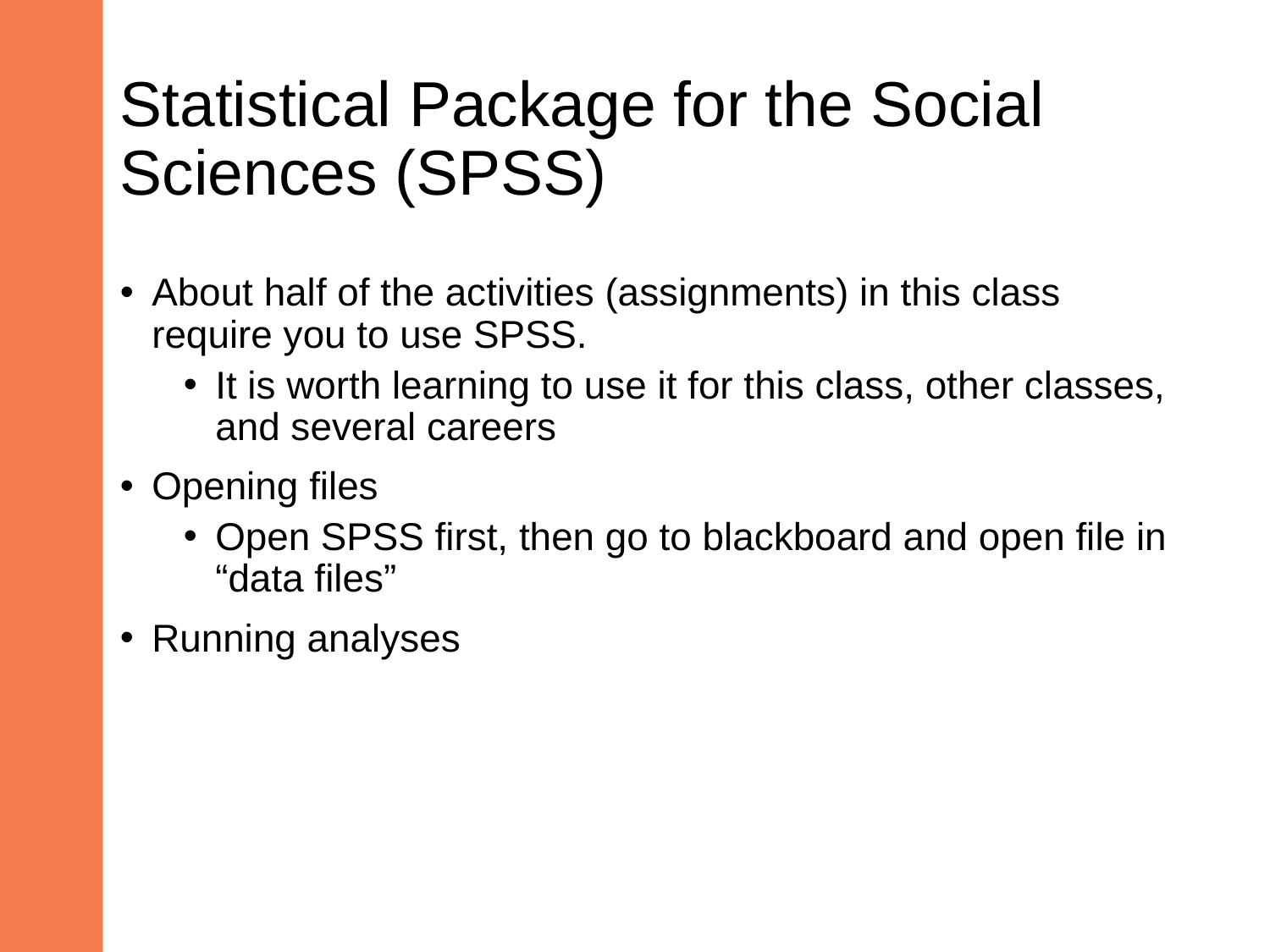

# Statistical Package for the Social Sciences (SPSS)
About half of the activities (assignments) in this class require you to use SPSS.
It is worth learning to use it for this class, other classes, and several careers
Opening files
Open SPSS first, then go to blackboard and open file in “data files”
Running analyses